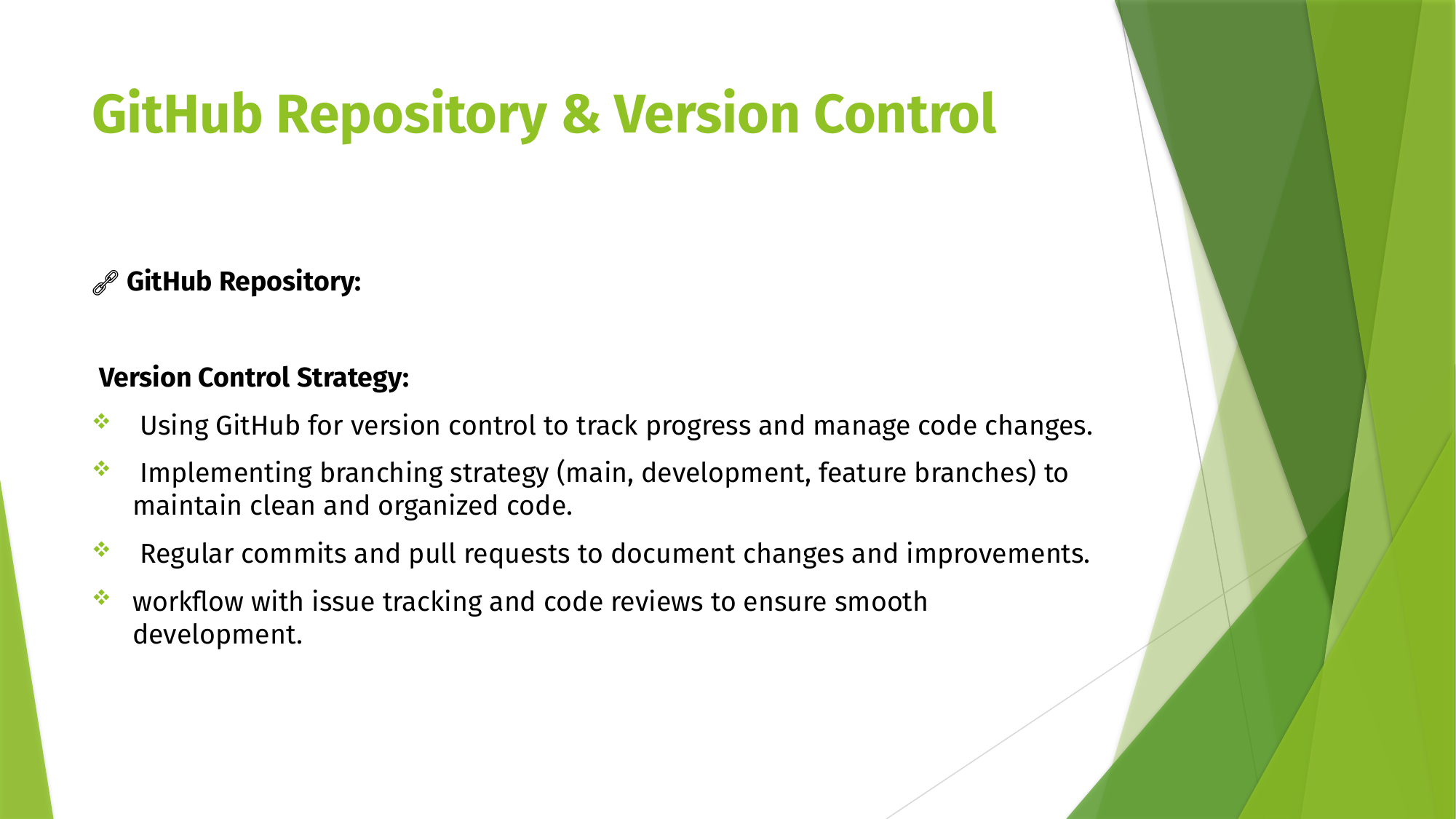

# GitHub Repository & Version Control
🔗 GitHub Repository:

 Version Control Strategy:
 Using GitHub for version control to track progress and manage code changes.
 Implementing branching strategy (main, development, feature branches) to maintain clean and organized code.
 Regular commits and pull requests to document changes and improvements.
workflow with issue tracking and code reviews to ensure smooth development.